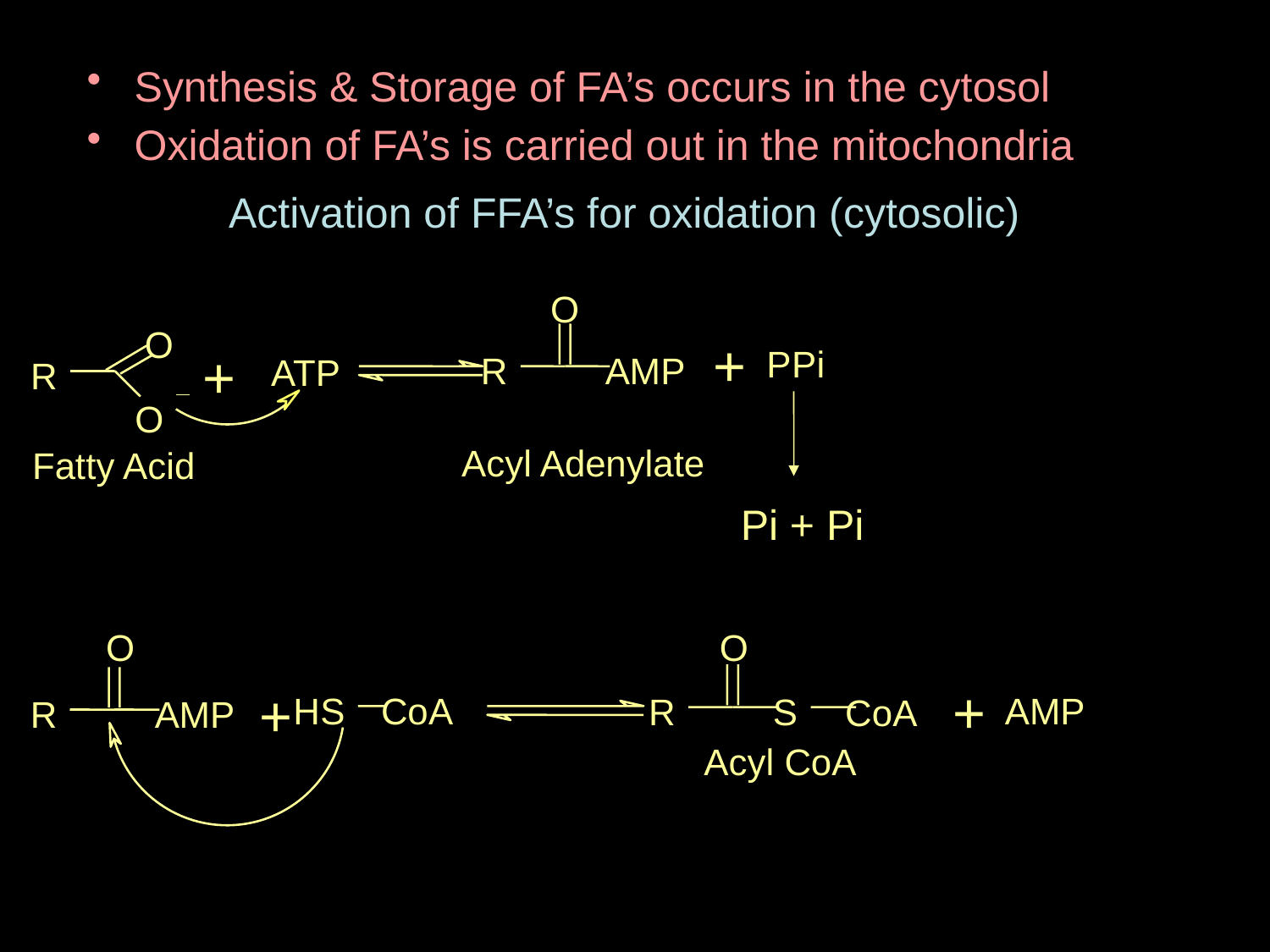

Synthesis & Storage of FA’s occurs in the cytosol
Oxidation of FA’s is carried out in the mitochondria
Activation of FFA’s for oxidation (cytosolic)
O
O

+
P
P
i
+

R
A
M
P
ATP
R

O
Acyl Adenylate
Fatty Acid
Pi + Pi
O
O

+
+
H
S
C
o
A
AMP
R
S
C
o
A
R
A
M
P

Acyl CoA